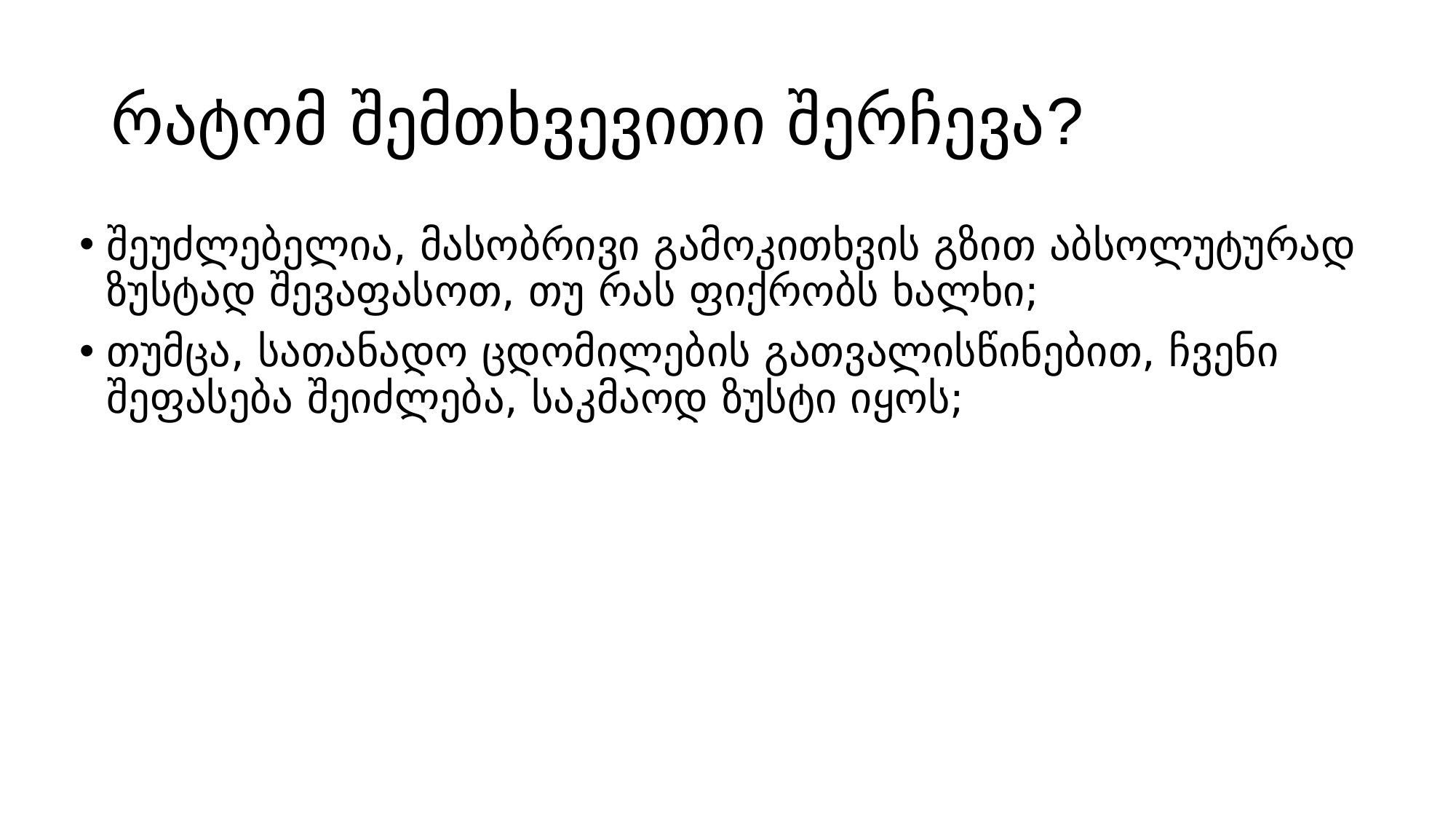

# რატომ შემთხვევითი შერჩევა?
შეუძლებელია, მასობრივი გამოკითხვის გზით აბსოლუტურად ზუსტად შევაფასოთ, თუ რას ფიქრობს ხალხი;
თუმცა, სათანადო ცდომილების გათვალისწინებით, ჩვენი შეფასება შეიძლება, საკმაოდ ზუსტი იყოს;